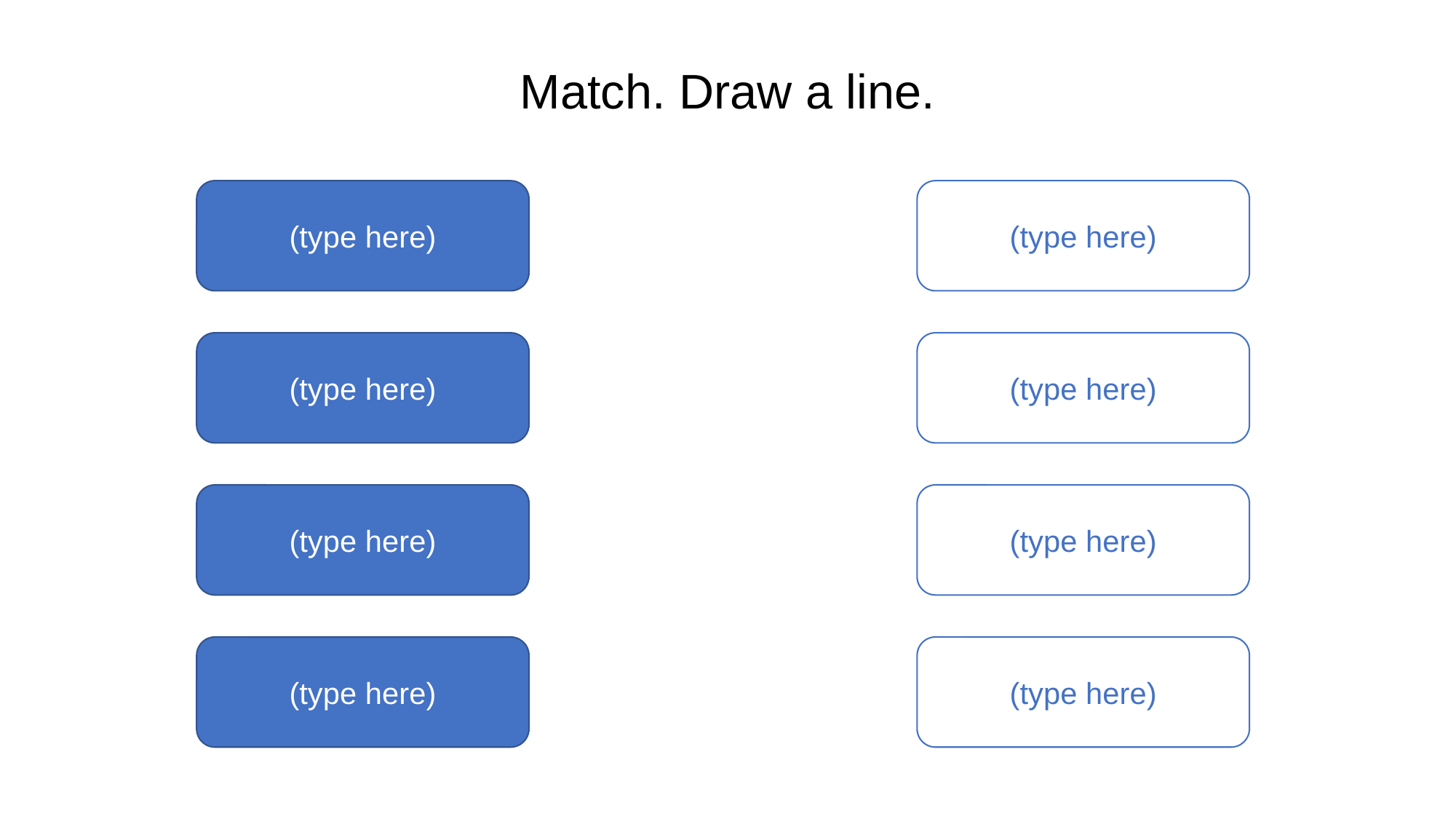

Match. Draw a line.
(type here)
(type here)
(type here)
(type here)
(type here)
(type here)
(type here)
(type here)